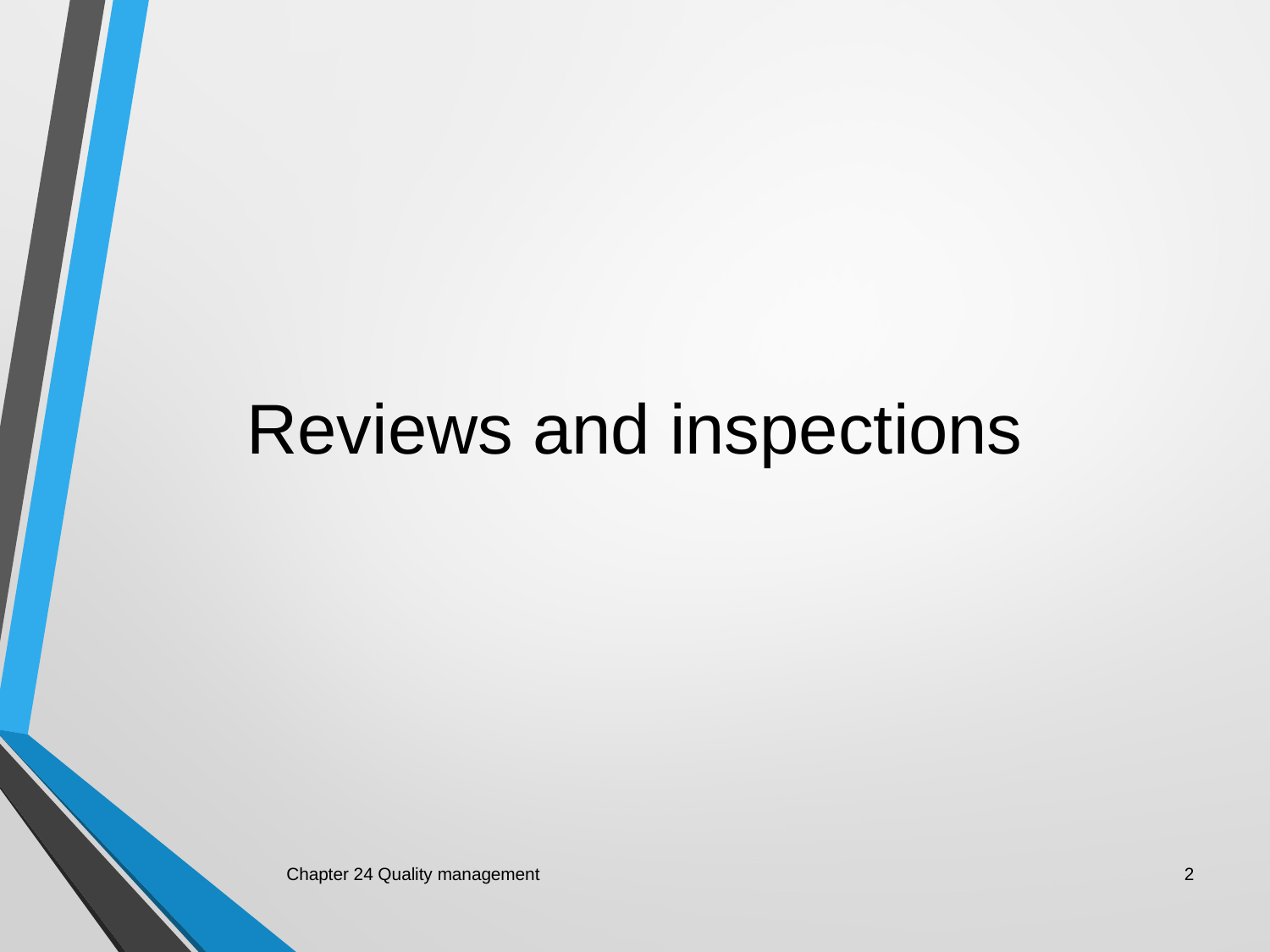

Reviews and inspections
Chapter 24 Quality management
2